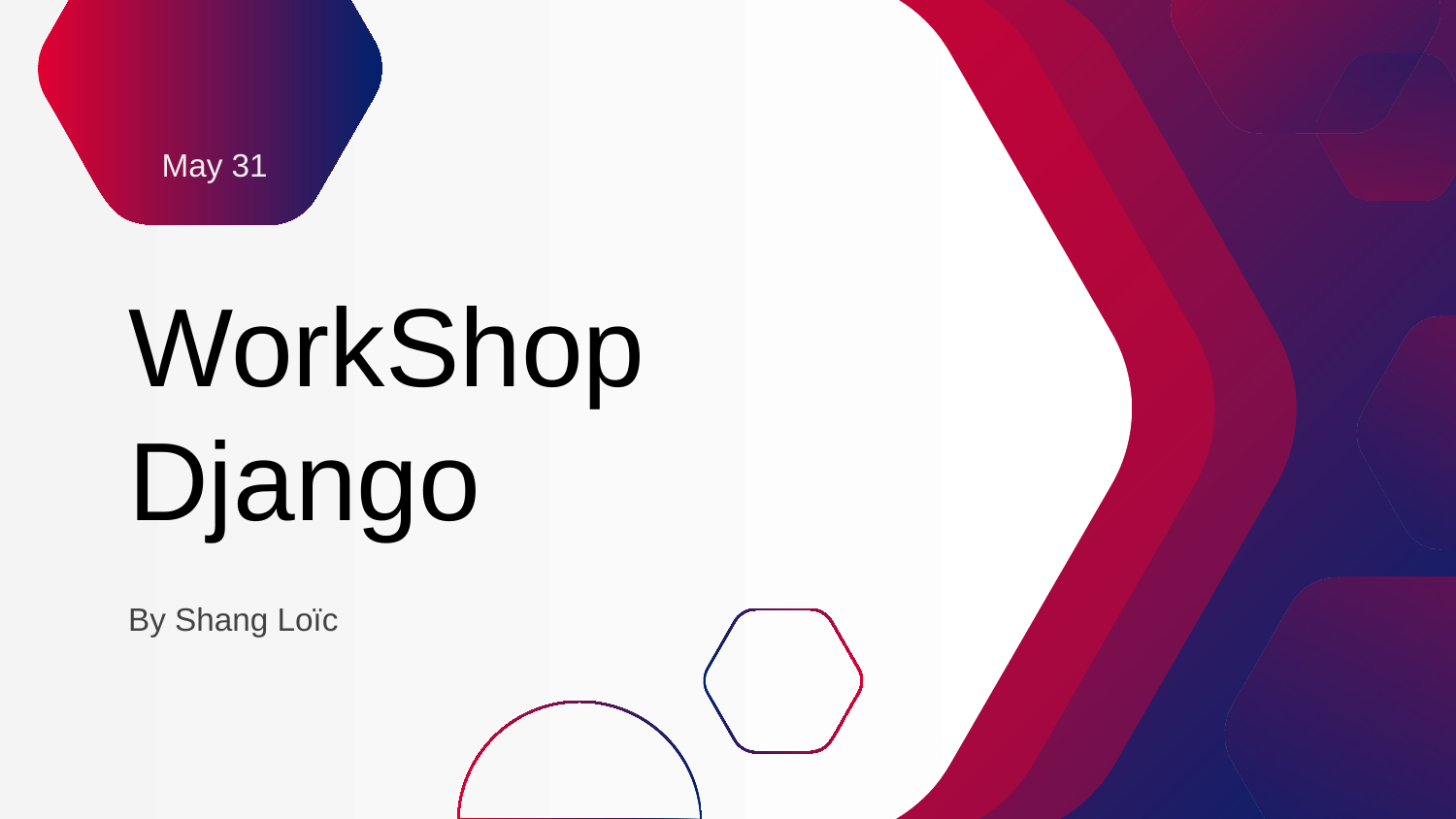

May 31
# WorkShop Django
By Shang Loïc